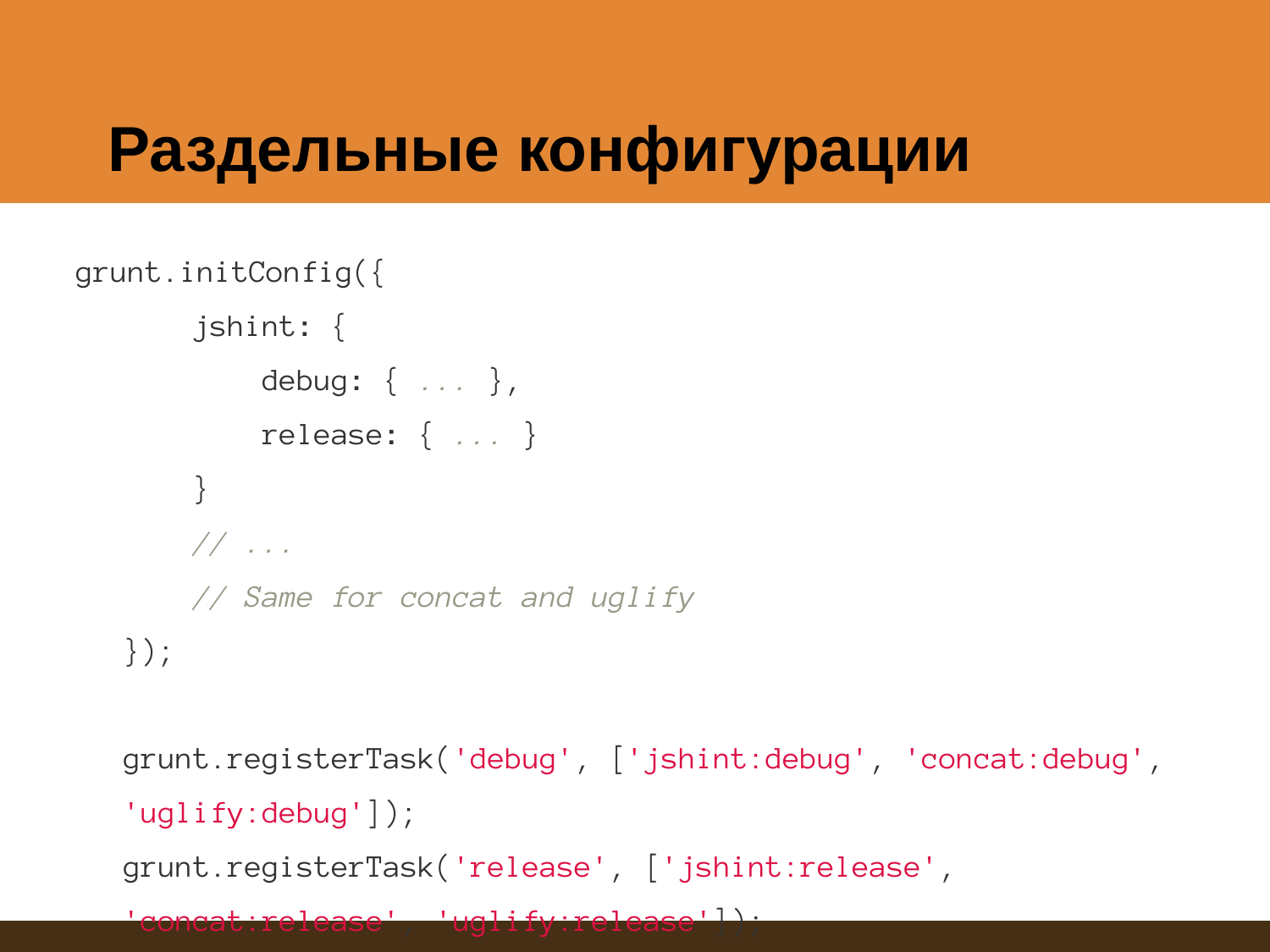

# Раздельные конфигурации
grunt.initConfig({
    jshint: {
        debug: { ... },
        release: { ... }
    }
    // ...
    // Same for concat and uglify
});
grunt.registerTask('debug', ['jshint:debug', 'concat:debug', 'uglify:debug']);
grunt.registerTask('release', ['jshint:release', 'concat:release', 'uglify:release']);